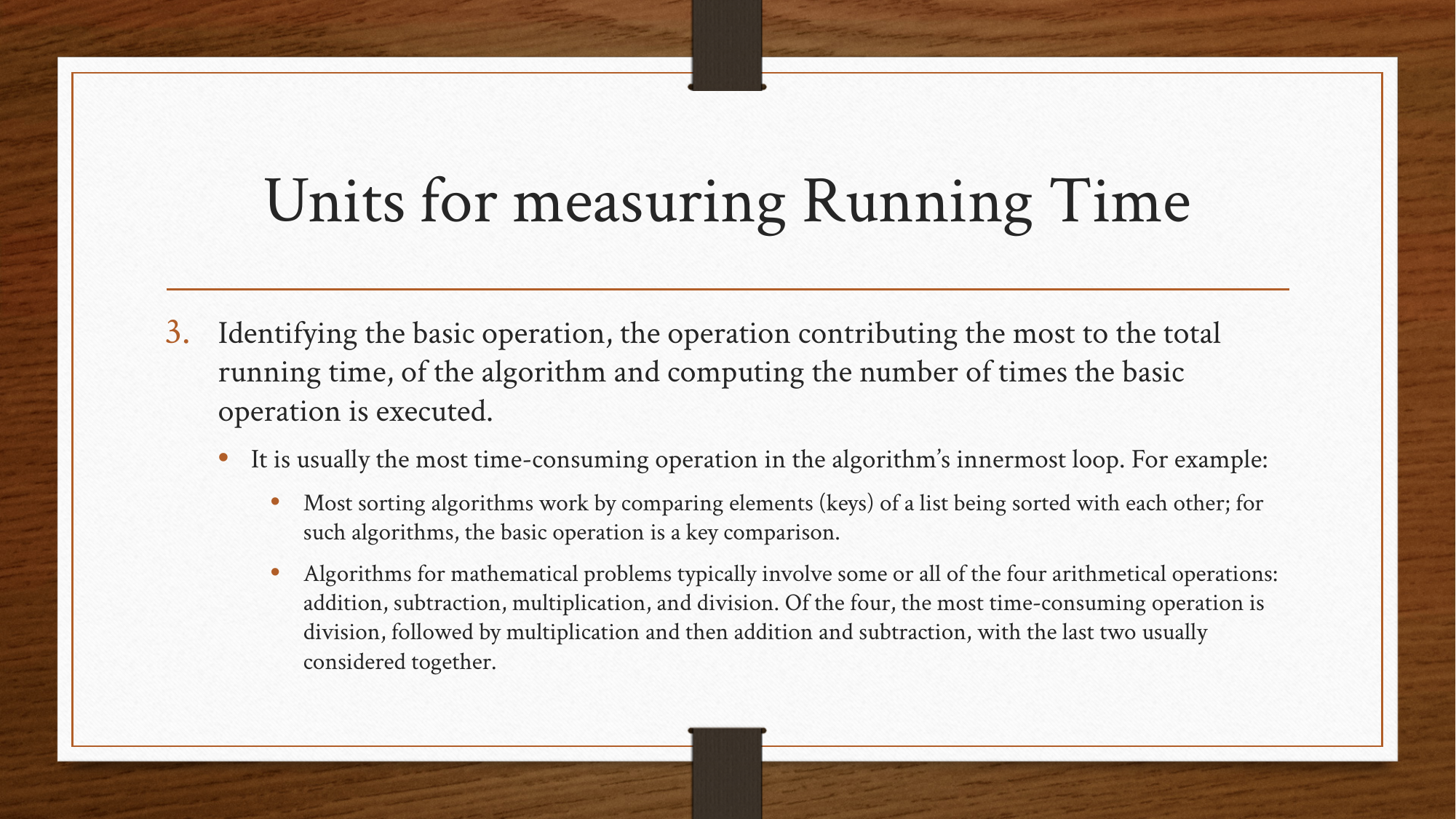

# Units for measuring Running Time
Identifying the basic operation, the operation contributing the most to the total running time, of the algorithm and computing the number of times the basic operation is executed.
It is usually the most time-consuming operation in the algorithm’s innermost loop. For example:
Most sorting algorithms work by comparing elements (keys) of a list being sorted with each other; for such algorithms, the basic operation is a key comparison.
Algorithms for mathematical problems typically involve some or all of the four arithmetical operations: addition, subtraction, multiplication, and division. Of the four, the most time-consuming operation is division, followed by multiplication and then addition and subtraction, with the last two usually considered together.